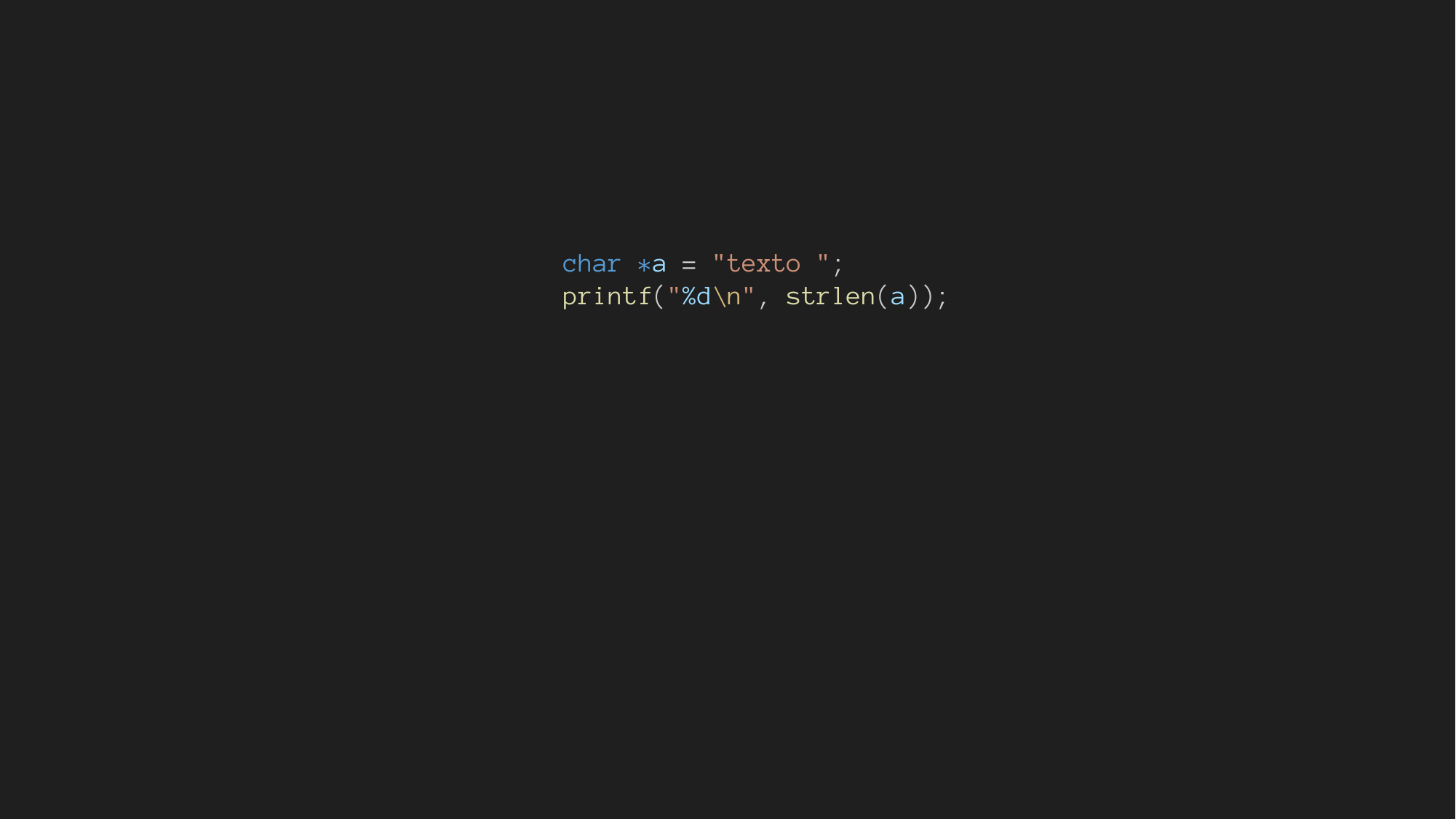

char *a = "texto ";
    printf("%d\n", strlen(a));